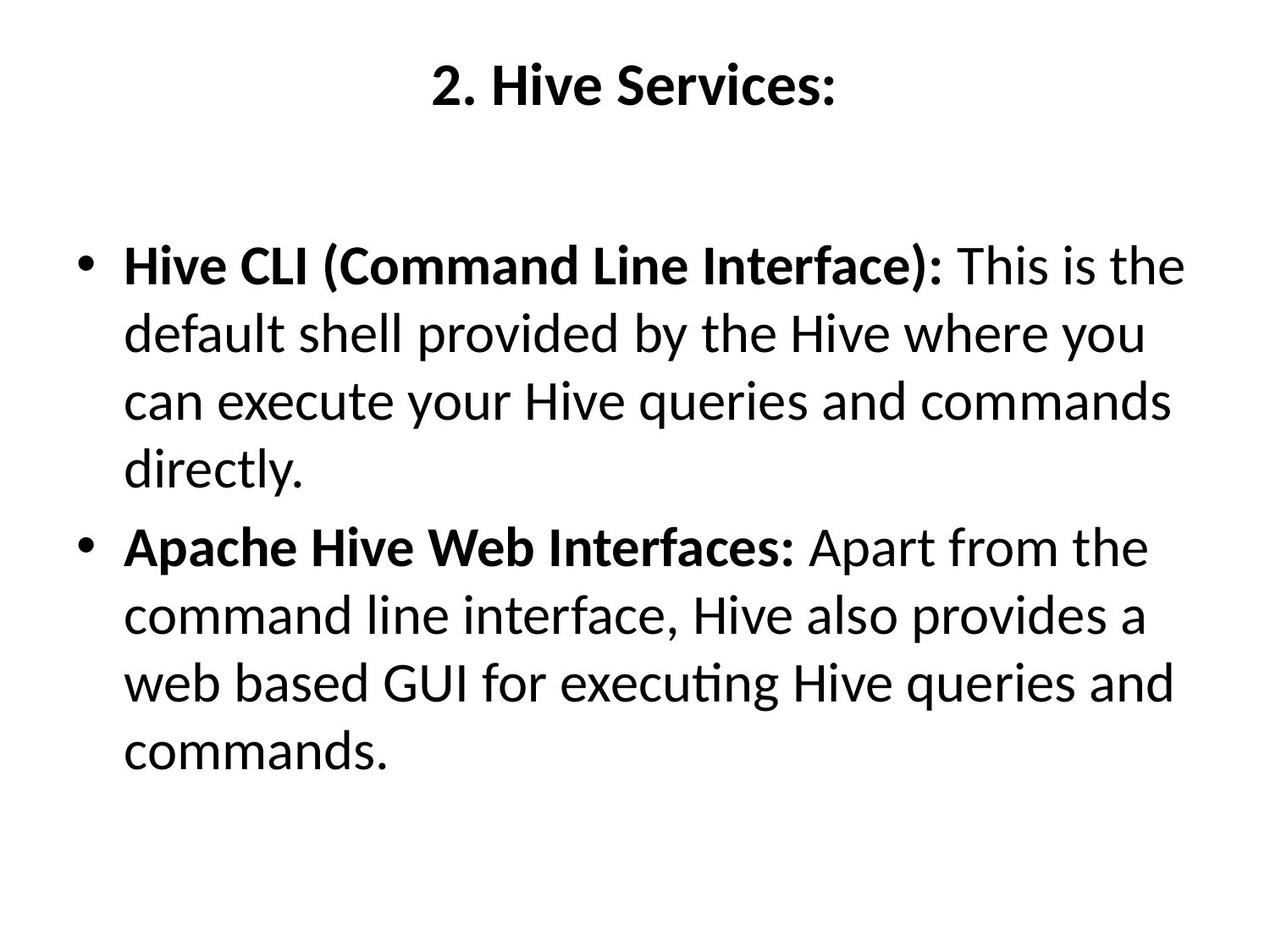

# 2. Hive Services:
Hive CLI (Command Line Interface): This is the default shell provided by the Hive where you can execute your Hive queries and commands directly.
Apache Hive Web Interfaces: Apart from the command line interface, Hive also provides a web based GUI for executing Hive queries and commands.